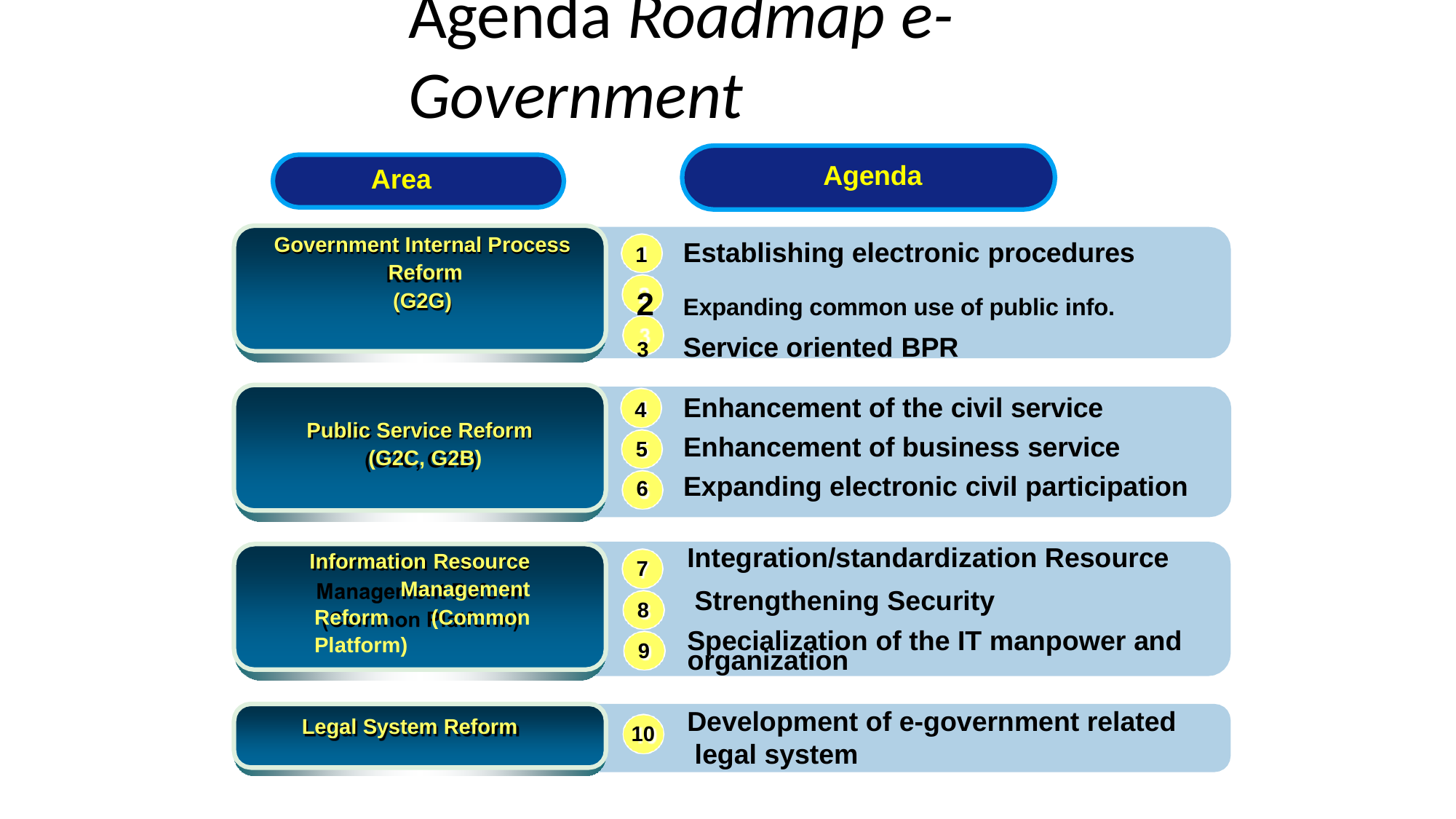

# Agenda Roadmap e-Government

Agenda
Area

Establishing electronic procedures
Expanding common use of public info.
Service oriented BPR
Government Internal Process  Reform
(G2G)

Enhancement of the civil service
Enhancement of business service
Expanding electronic civil participation

Public Service Reform  (G2C, G2B)
Integration/standardization Resource  Strengthening Security

Information Resource  Management Reform  (Common Platform)

7
8
9
Specialization of the IT manpower and
organization

Development of e-government related  legal system
Legal System Reform

10